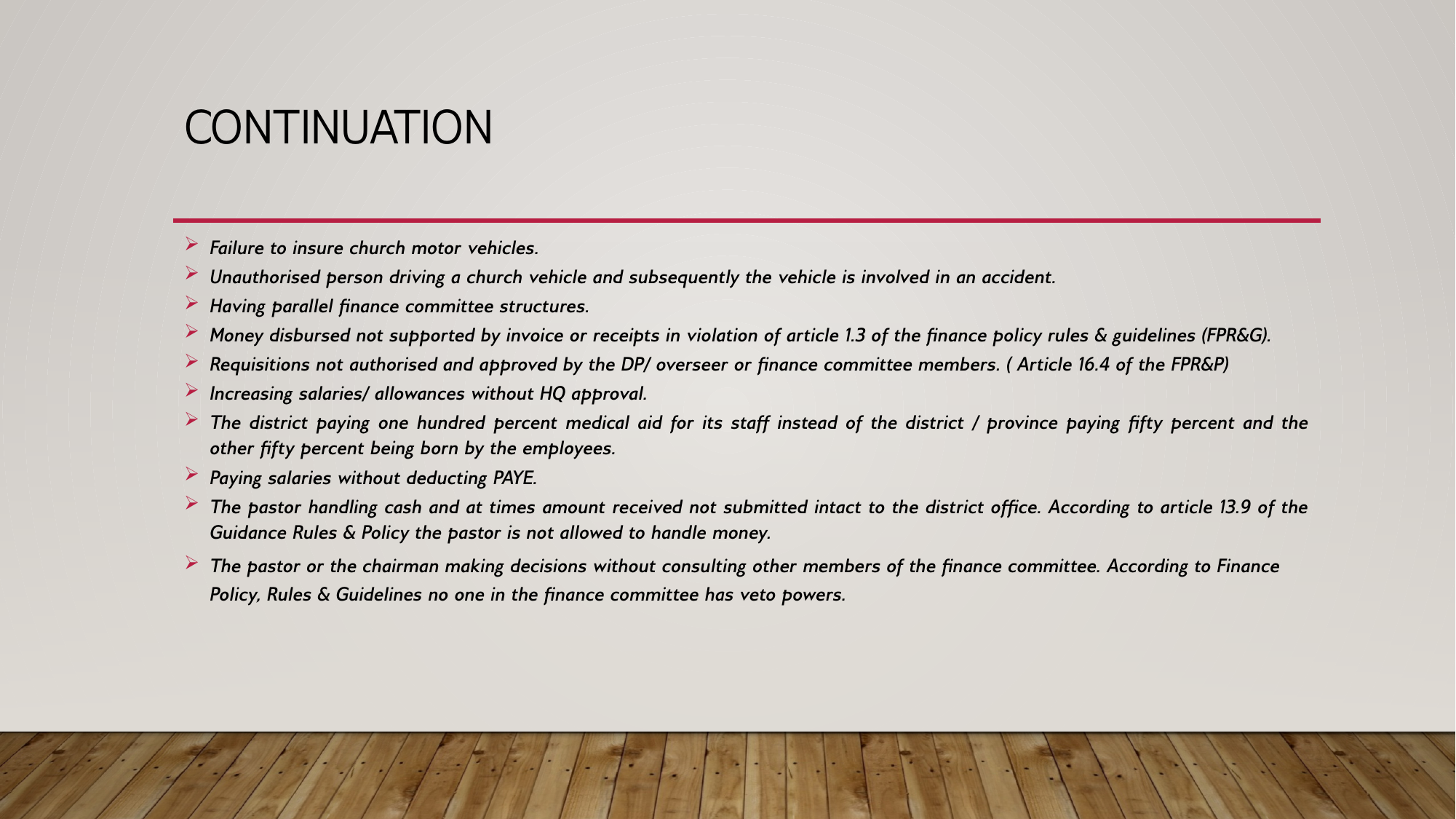

# CONTINUATION
Failure to insure church motor vehicles.
Unauthorised person driving a church vehicle and subsequently the vehicle is involved in an accident.
Having parallel finance committee structures.
Money disbursed not supported by invoice or receipts in violation of article 1.3 of the finance policy rules & guidelines (FPR&G).
Requisitions not authorised and approved by the DP/ overseer or finance committee members. ( Article 16.4 of the FPR&P)
Increasing salaries/ allowances without HQ approval.
The district paying one hundred percent medical aid for its staff instead of the district / province paying fifty percent and the other fifty percent being born by the employees.
Paying salaries without deducting PAYE.
The pastor handling cash and at times amount received not submitted intact to the district office. According to article 13.9 of the Guidance Rules & Policy the pastor is not allowed to handle money.
The pastor or the chairman making decisions without consulting other members of the finance committee. According to Finance Policy, Rules & Guidelines no one in the finance committee has veto powers.